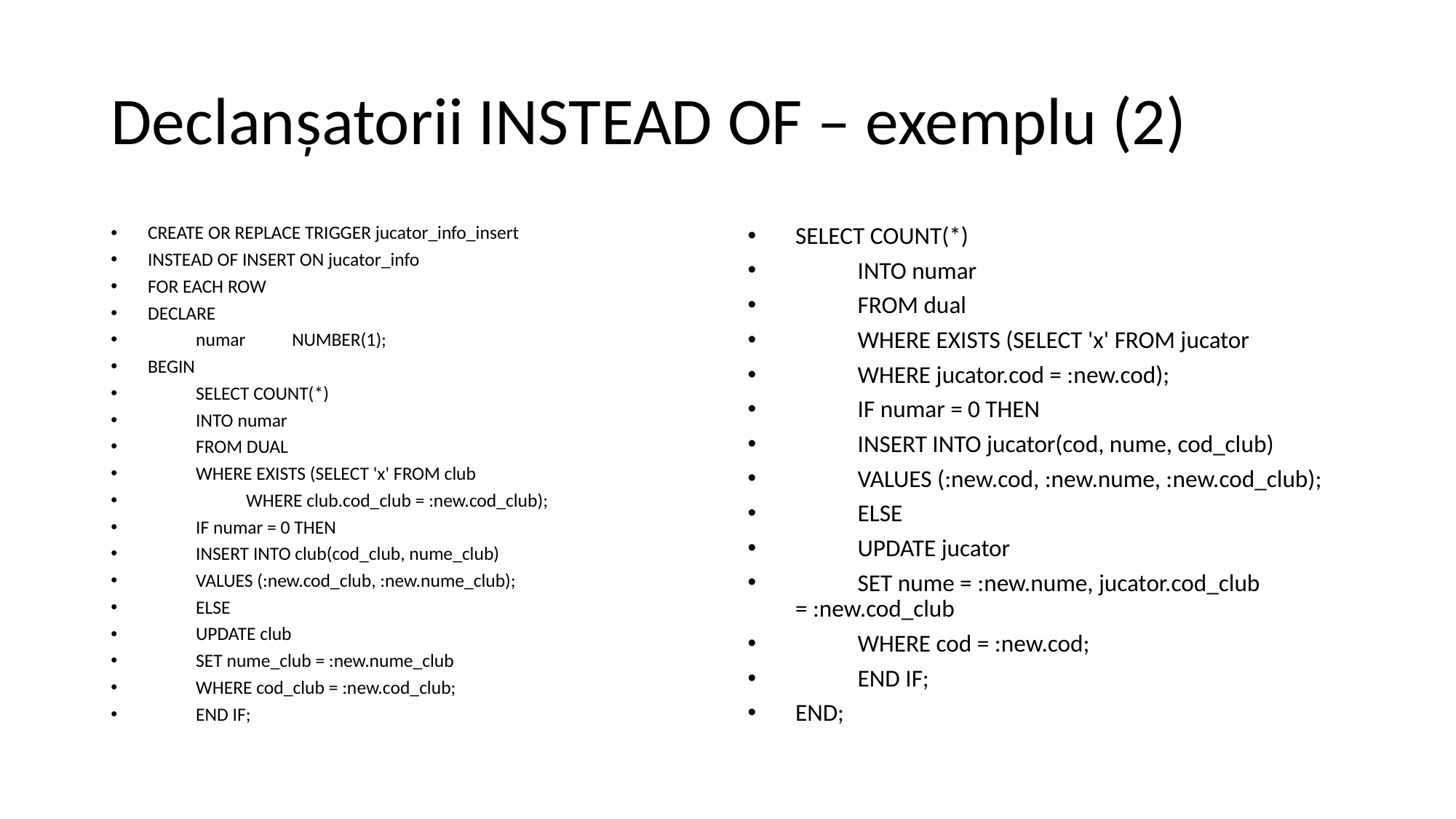

# Declanşatorii INSTEAD OF – exemplu (2)
CREATE OR REPLACE TRIGGER jucator_info_insert
INSTEAD OF INSERT ON jucator_info
FOR EACH ROW
DECLARE
	numar	NUMBER(1);
BEGIN
	SELECT COUNT(*)
	INTO numar
	FROM DUAL
	WHERE EXISTS (SELECT 'x' FROM club
		            WHERE club.cod_club = :new.cod_club);
	IF numar = 0 THEN
		INSERT INTO club(cod_club, nume_club)
		VALUES (:new.cod_club, :new.nume_club);
	ELSE
		UPDATE club
		SET nume_club = :new.nume_club
		WHERE cod_club = :new.cod_club;
	END IF;

SELECT COUNT(*)
	INTO numar
	FROM dual
	WHERE EXISTS (SELECT 'x' FROM jucator
			WHERE jucator.cod = :new.cod);
	IF numar = 0 THEN
		INSERT INTO jucator(cod, nume, cod_club)
		VALUES (:new.cod, :new.nume, :new.cod_club);
	ELSE
		UPDATE jucator
		SET nume = :new.nume, jucator.cod_club = :new.cod_club
		WHERE cod = :new.cod;
	END IF;
END;